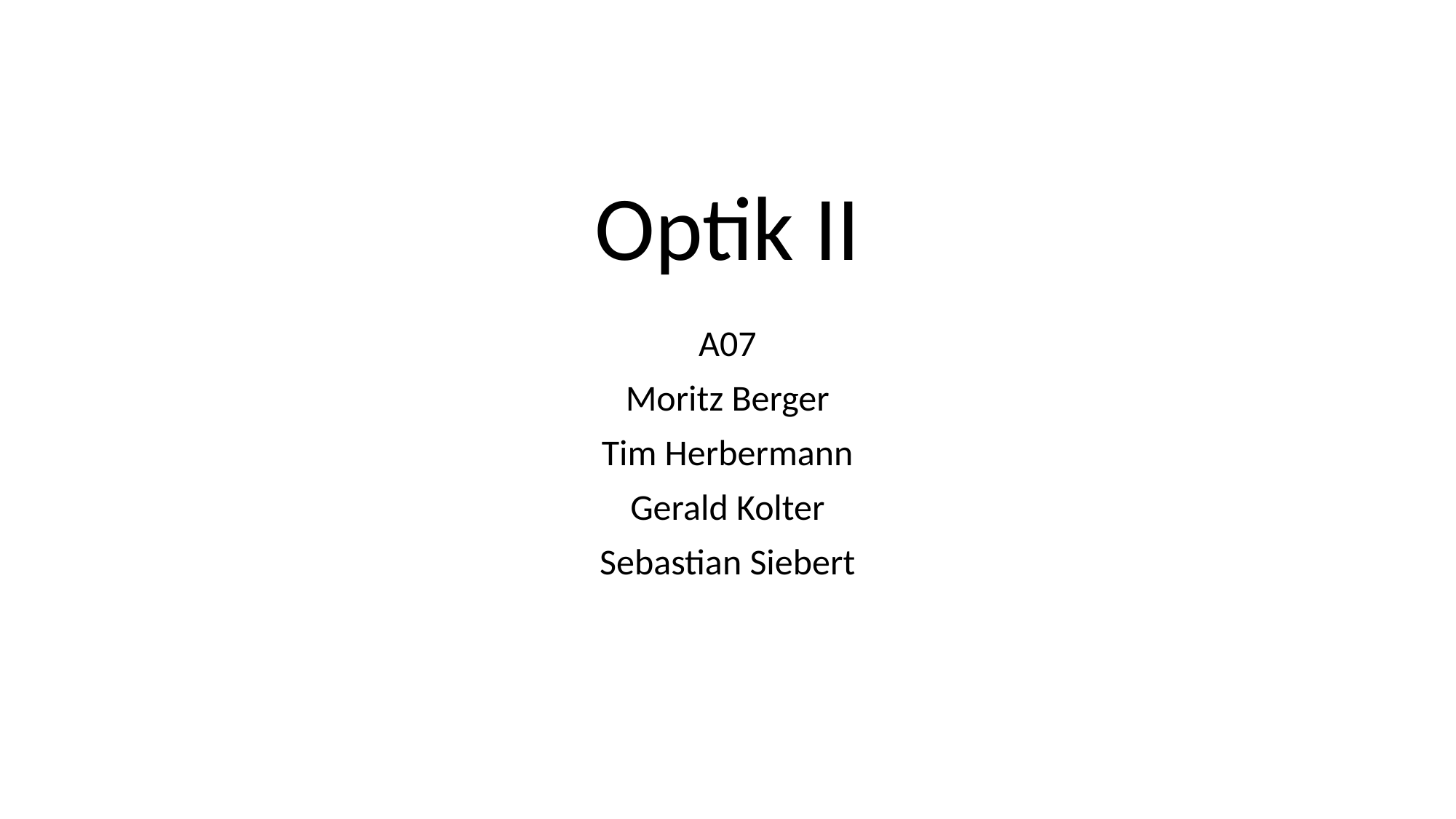

# Optik II
A07
Moritz Berger
Tim Herbermann
Gerald Kolter
Sebastian Siebert